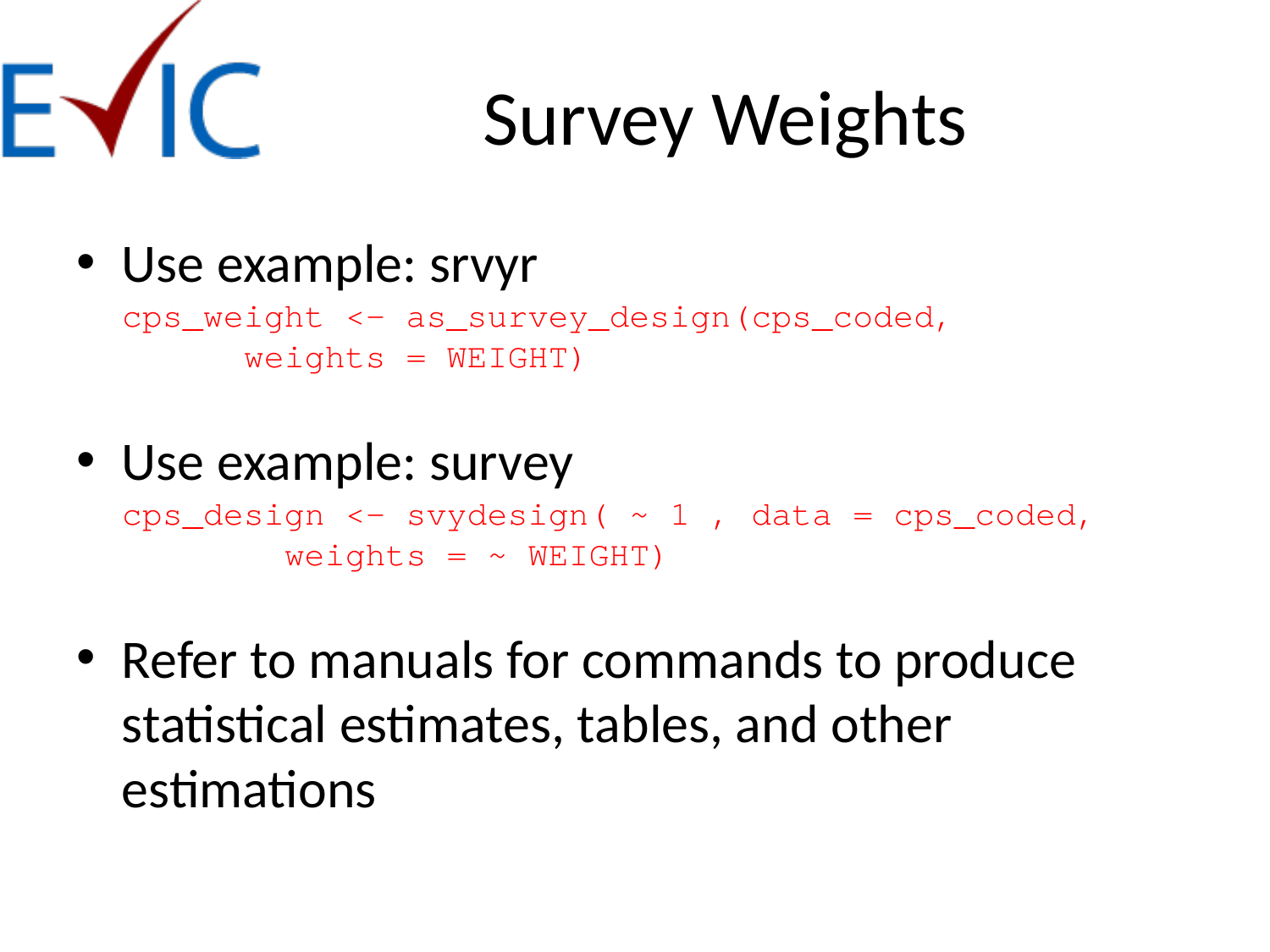

# Survey Weights
Use example: srvyr
cps_weight <- as_survey_design(cps_coded,
										weights = WEIGHT)
Use example: survey
cps_design <- svydesign( ~ 1 , data = cps_coded,
									  weights = ~ WEIGHT)
Refer to manuals for commands to produce statistical estimates, tables, and other estimations